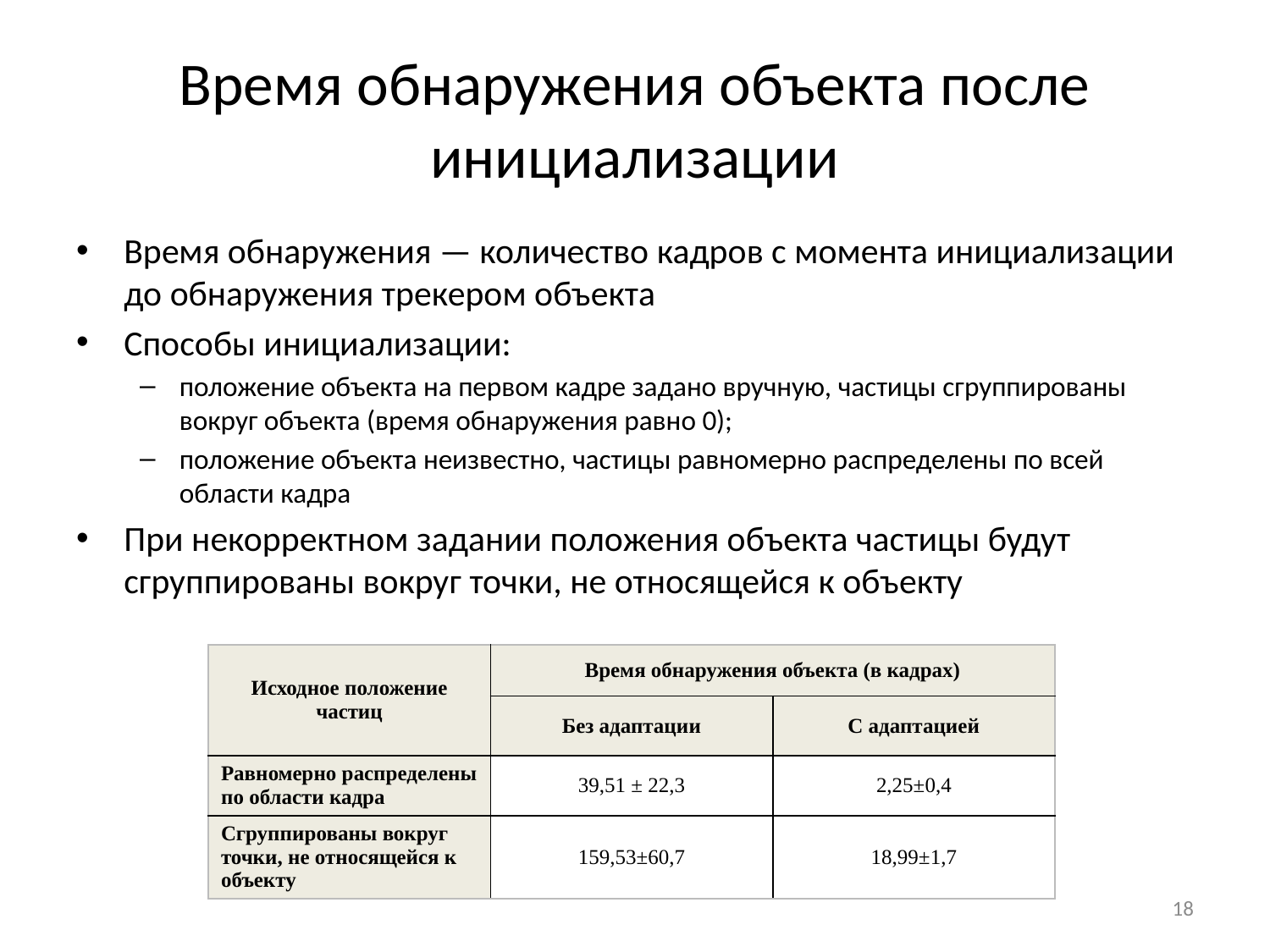

# Время обнаружения объекта после инициализации
Время обнаружения — количество кадров с момента инициализации до обнаружения трекером объекта
Способы инициализации:
положение объекта на первом кадре задано вручную, частицы сгруппированы вокруг объекта (время обнаружения равно 0);
положение объекта неизвестно, частицы равномерно распределены по всей области кадра
При некорректном задании положения объекта частицы будут сгруппированы вокруг точки, не относящейся к объекту
| Исходное положение частиц | Время обнаружения объекта (в кадрах) |  |
| --- | --- | --- |
|  | Без адаптации | С адаптацией |
| Равномерно распределены по области кадра | 39,51 ± 22,3 | 2,25±0,4 |
| Сгруппированы вокруг точки, не относящейся к объекту | 159,53±60,7 | 18,99±1,7 |
18